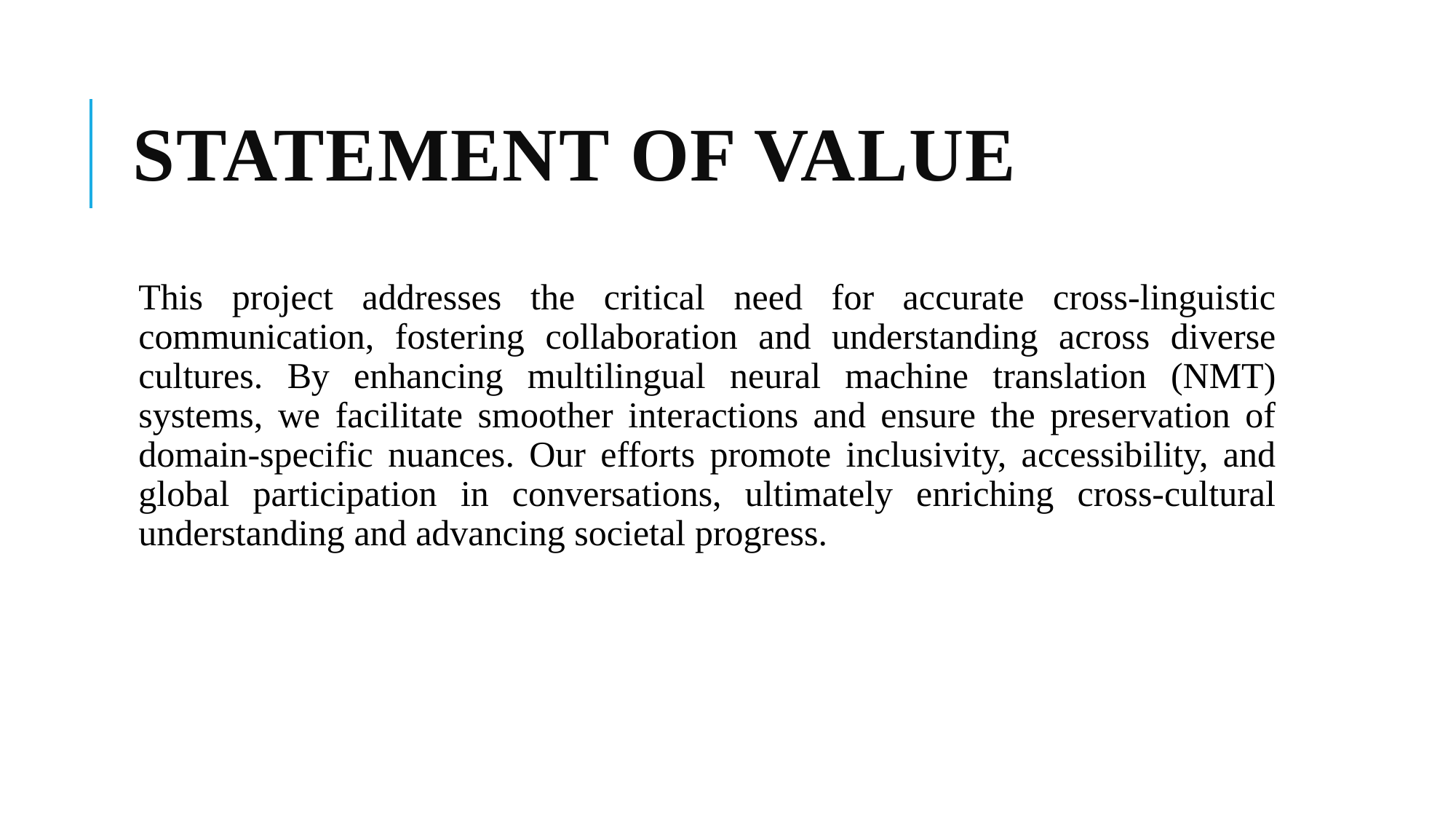

# Statement of Value
This project addresses the critical need for accurate cross-linguistic communication, fostering collaboration and understanding across diverse cultures. By enhancing multilingual neural machine translation (NMT) systems, we facilitate smoother interactions and ensure the preservation of domain-specific nuances. Our efforts promote inclusivity, accessibility, and global participation in conversations, ultimately enriching cross-cultural understanding and advancing societal progress.